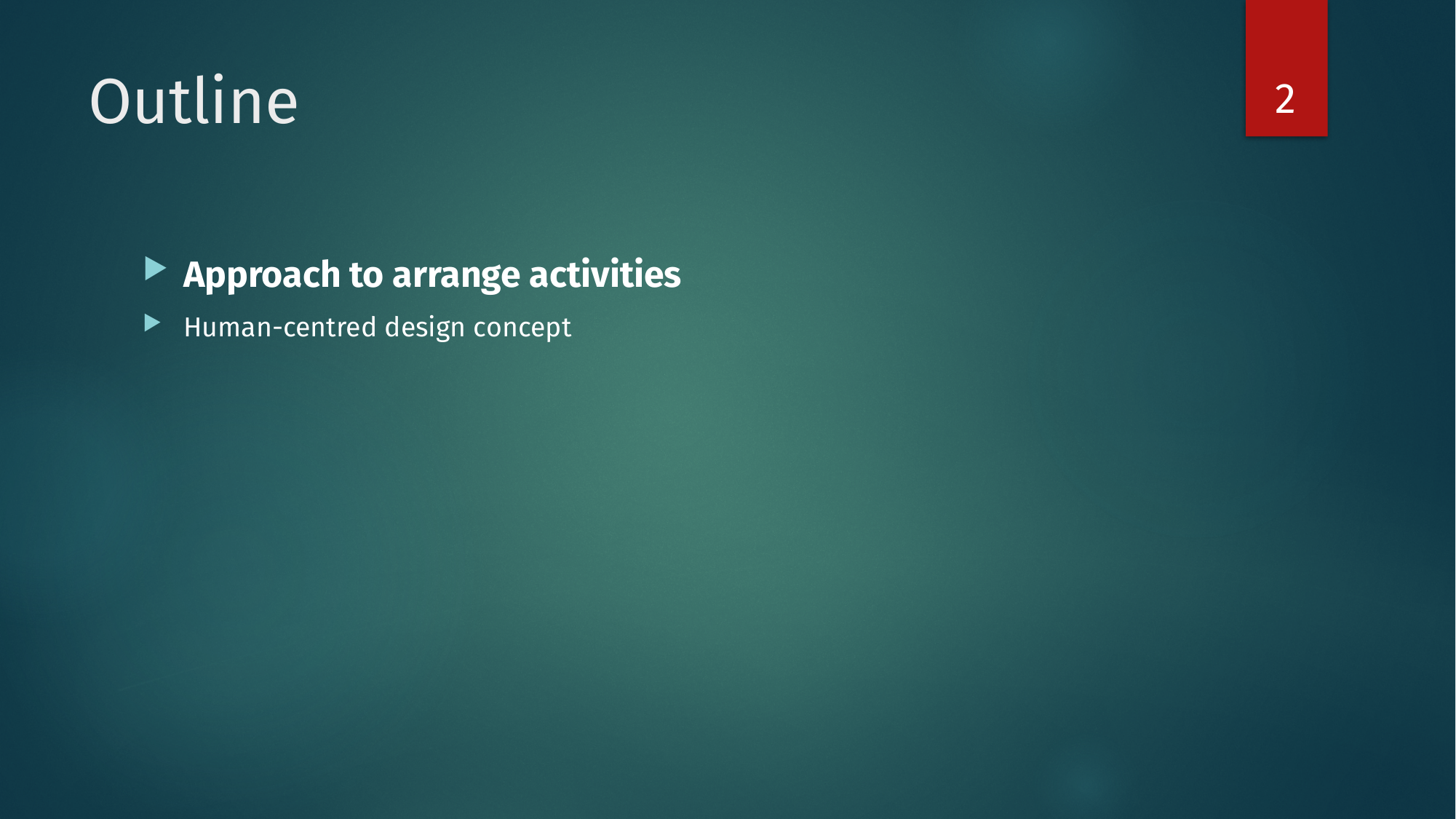

2
# Outline
Approach to arrange activities
Human-centred design concept